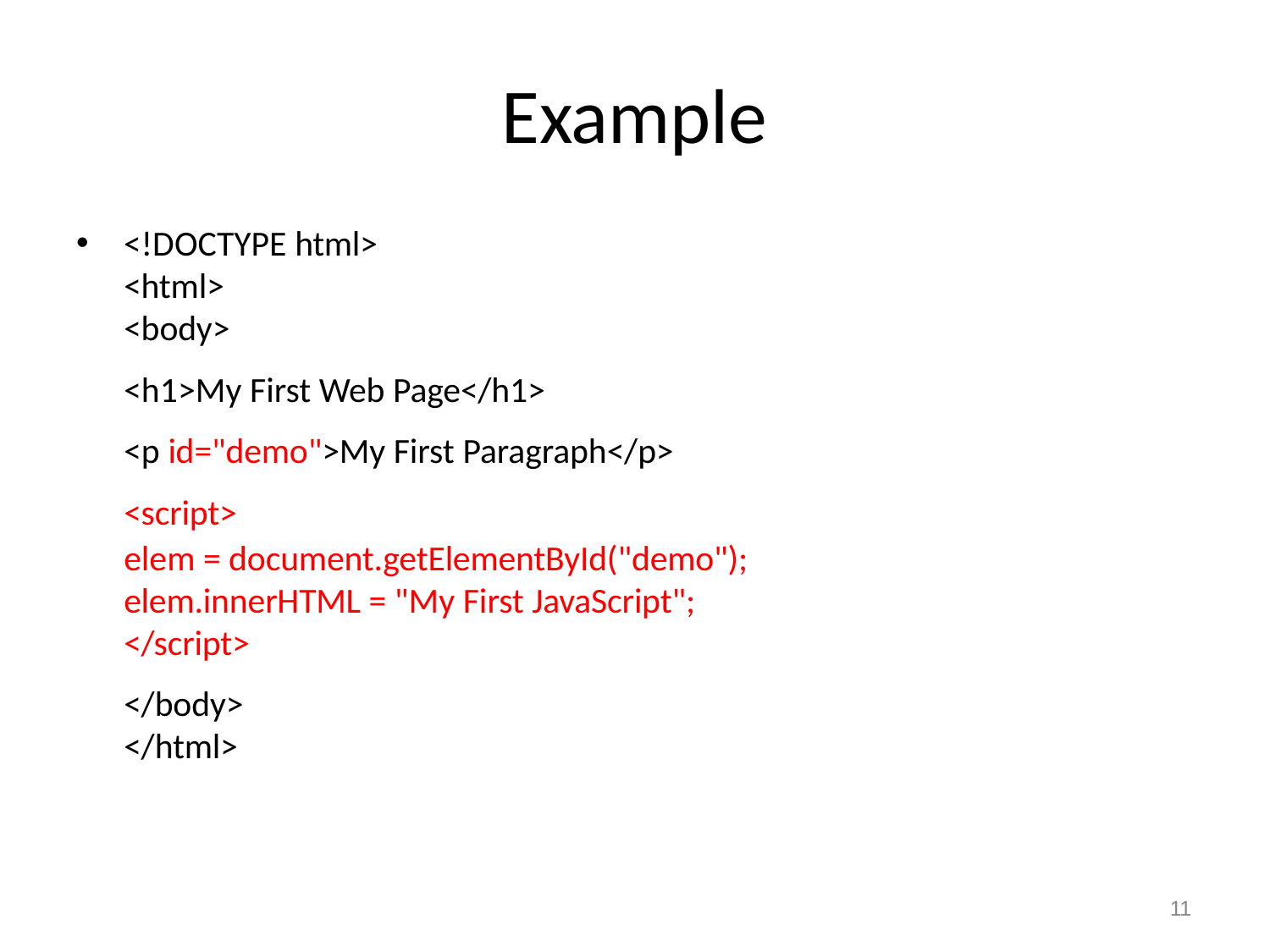

# Example
<!DOCTYPE html>
<html>
<body>
<h1>My First Web Page</h1>
<p id="demo">My First Paragraph</p>
<script>
elem = document.getElementById("demo"); elem.innerHTML = "My First JavaScript";
</script>
</body>
</html>
11